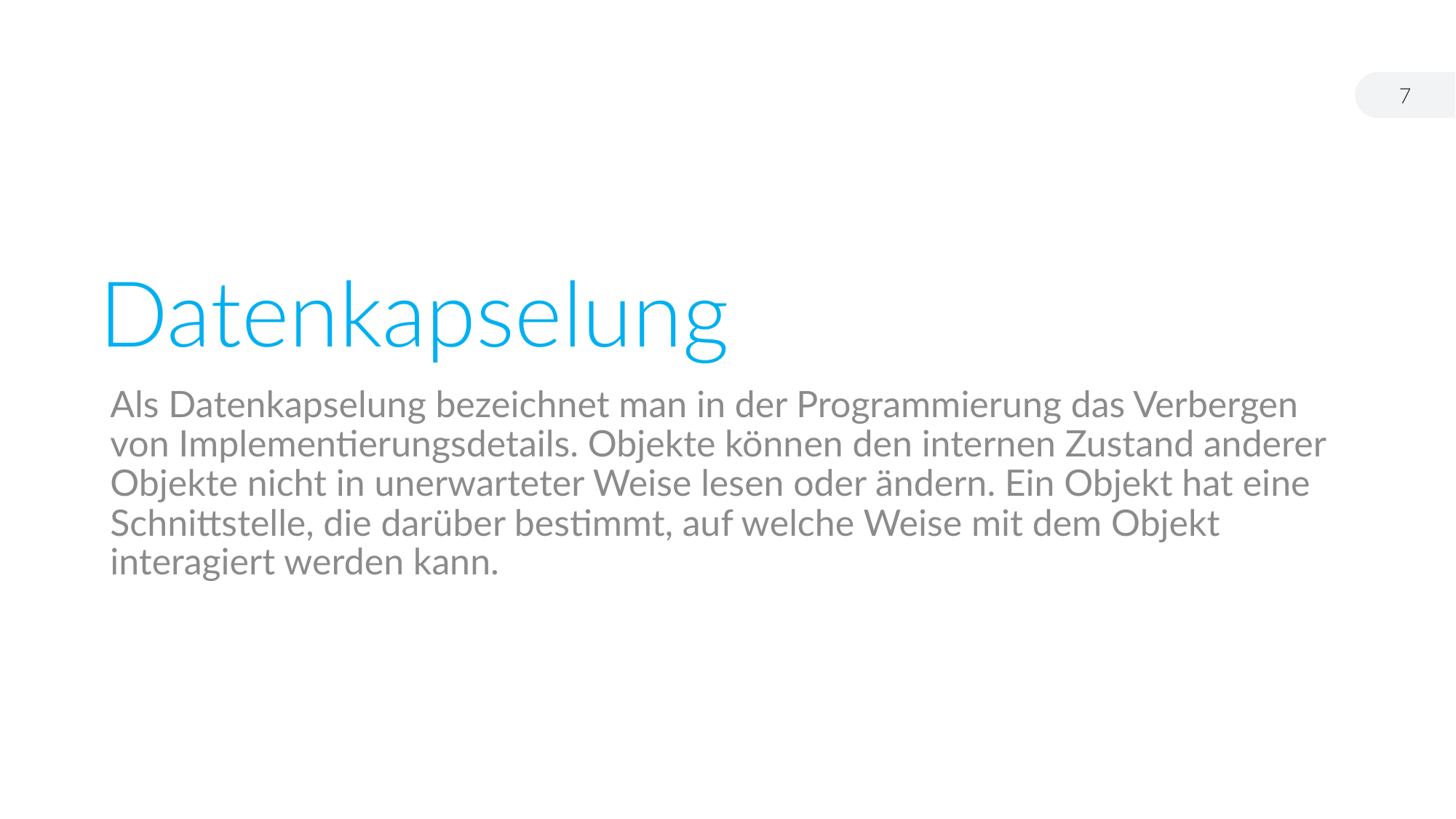

7
# Datenkapselung
Als Datenkapselung bezeichnet man in der Programmierung das Verbergen von Implementierungsdetails. Objekte können den internen Zustand anderer Objekte nicht in unerwarteter Weise lesen oder ändern. Ein Objekt hat eine Schnittstelle, die darüber bestimmt, auf welche Weise mit dem Objekt interagiert werden kann.